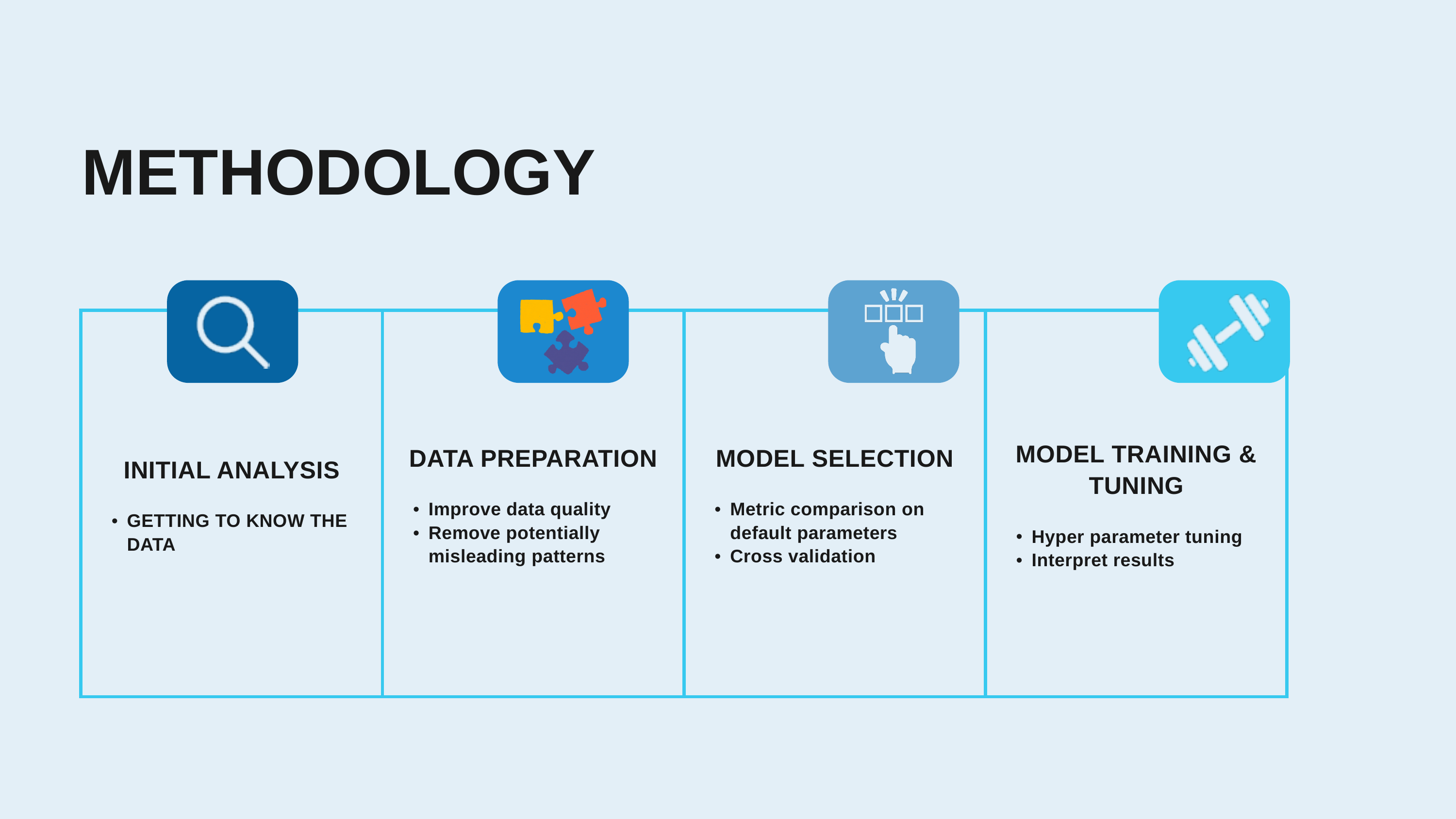

METHODOLOGY

| INITIAL ANALYSIS GETTING TO KNOW THE DATA | DATA PREPARATION Improve data quality Remove potentially misleading patterns | MODEL SELECTION Metric comparison on default parameters Cross validation | MODEL TRAINING & TUNING Hyper parameter tuning Interpret results |
| --- | --- | --- | --- |
| INITIAL ANALYSIS GETTING TO KNOW THE DATA | DATA PREPARATION Improve data quality Remove potentially misleading patterns | MODEL SELECTION Metric comparison on default parameters Cross validation | MODEL TRAINING & TUNING Hyper parameter tuning Interpret results |